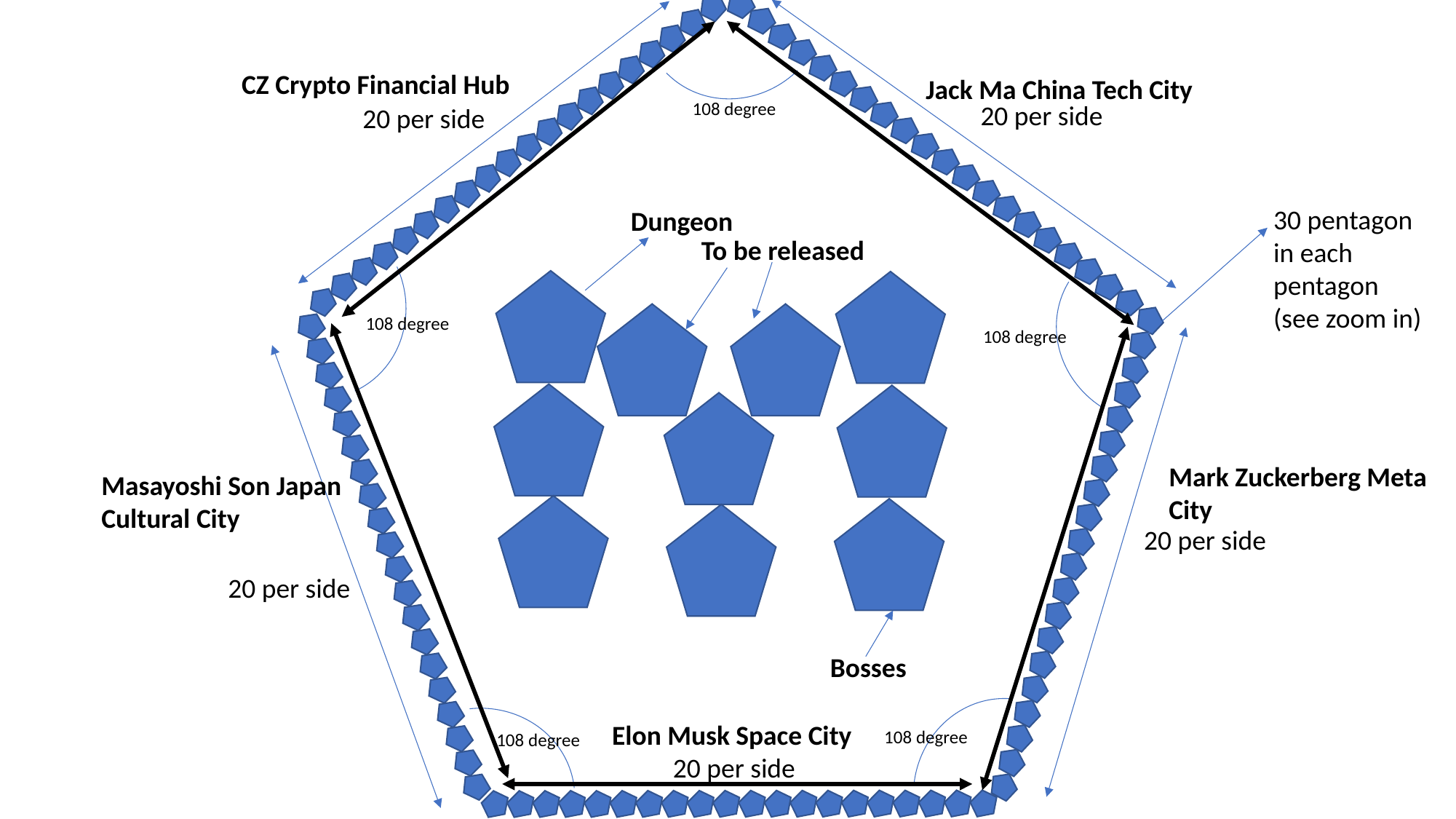

CZ Crypto Financial Hub
Jack Ma China Tech City
108 degree
20 per side
20 per side
30 pentagon in each pentagon
(see zoom in)
Dungeon

To be released

108 degree
108 degree

Mark Zuckerberg Meta City
Masayoshi Son Japan Cultural City

20 per side
20 per side

Bosses

Elon Musk Space City
108 degree
108 degree
20 per side